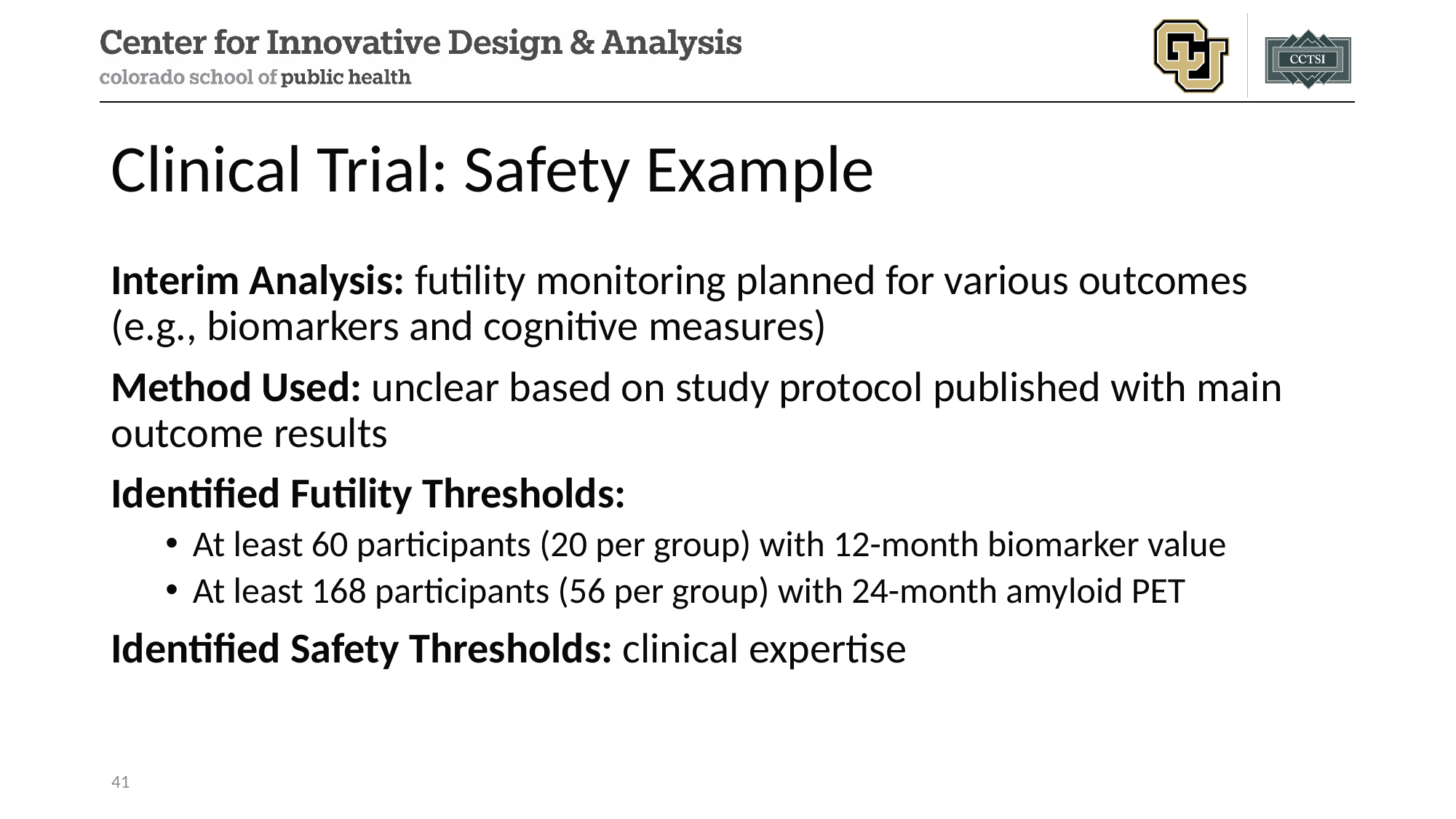

# Clinical Trial: Safety Example
Interim Analysis: futility monitoring planned for various outcomes (e.g., biomarkers and cognitive measures)
Method Used: unclear based on study protocol published with main outcome results
Identified Futility Thresholds:
At least 60 participants (20 per group) with 12-month biomarker value
At least 168 participants (56 per group) with 24-month amyloid PET
Identified Safety Thresholds: clinical expertise

41